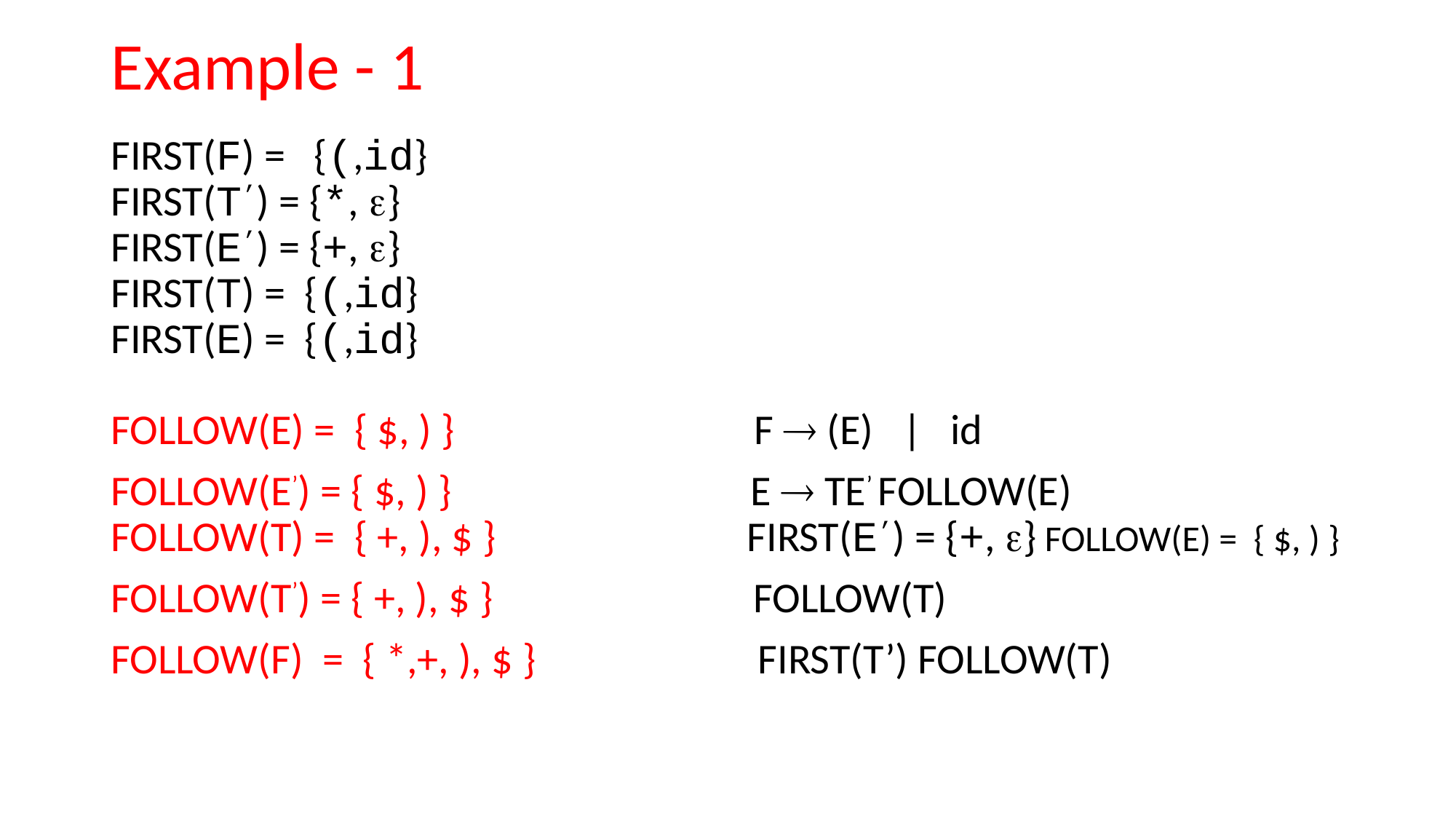

# Example - 1
FIRST(F) =   {(,id}
FIRST(T’) = {*, ε}
FIRST(E’) = {+, ε}
FIRST(T) =  {(,id}
FIRST(E) =  {(,id}

FOLLOW(E) =  { $, ) }                               F → (E)   |   id
FOLLOW(E’) = { $, ) }                               E → TE’ FOLLOW(E)
FOLLOW(T) =  { +, ), $ }                          FIRST(E’) = {+, ε} FOLLOW(E) =  { $, ) }
FOLLOW(T’) = { +, ), $ }                           FOLLOW(T)
FOLLOW(F)  =  { *,+, ), $ }                       FIRST(T’) FOLLOW(T)